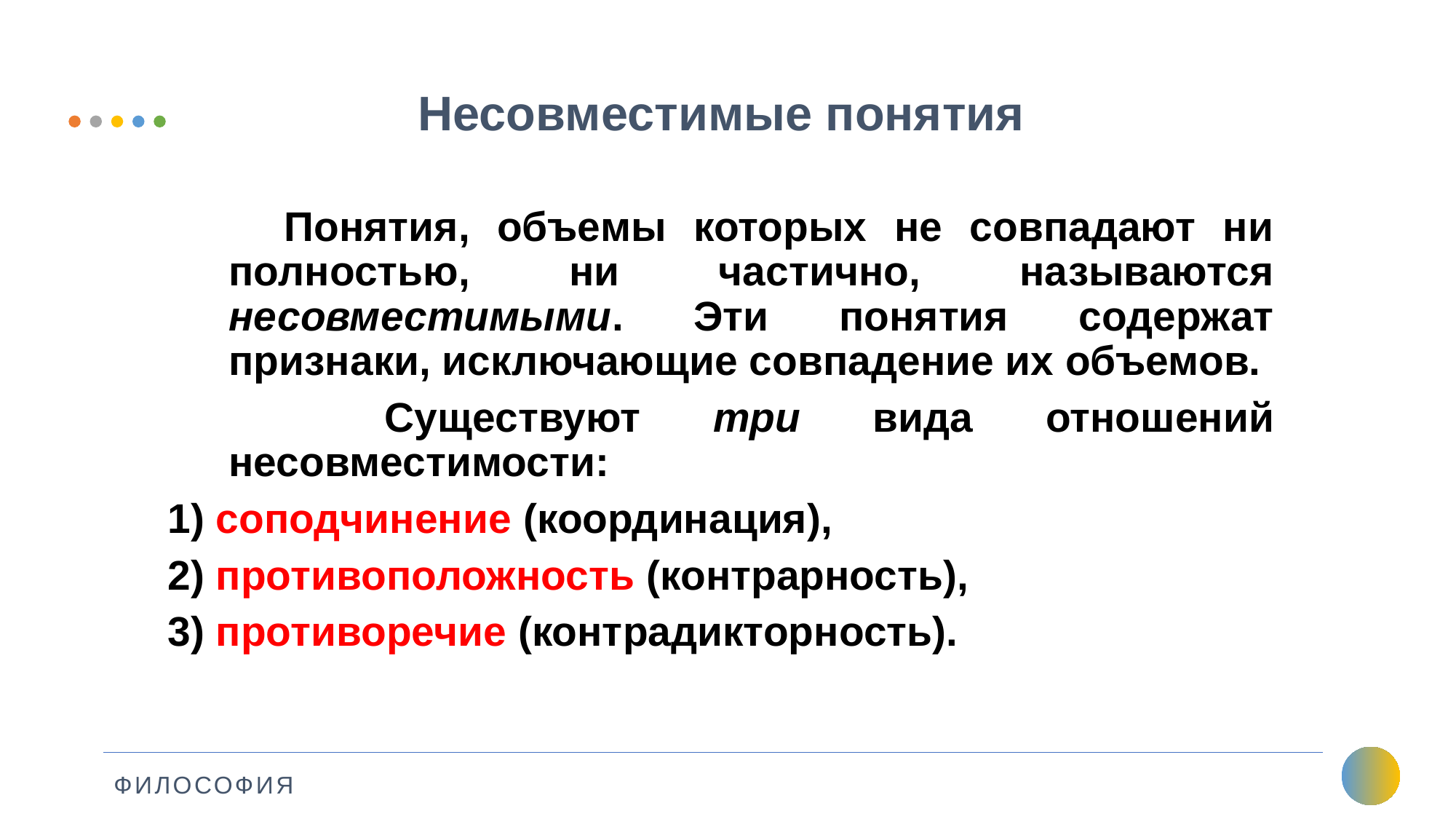

# Несовместимые понятия
     Понятия, объемы которых не совпадают ни полностью, ни частично, называются несовместимыми. Эти понятия содержат признаки, исключающие совпадение их объемов.
   Существуют три вида отношений несовместимости:
1) соподчинение (координация),
2) противоположность (контрарность),
3) противоречие (контрадикторность).